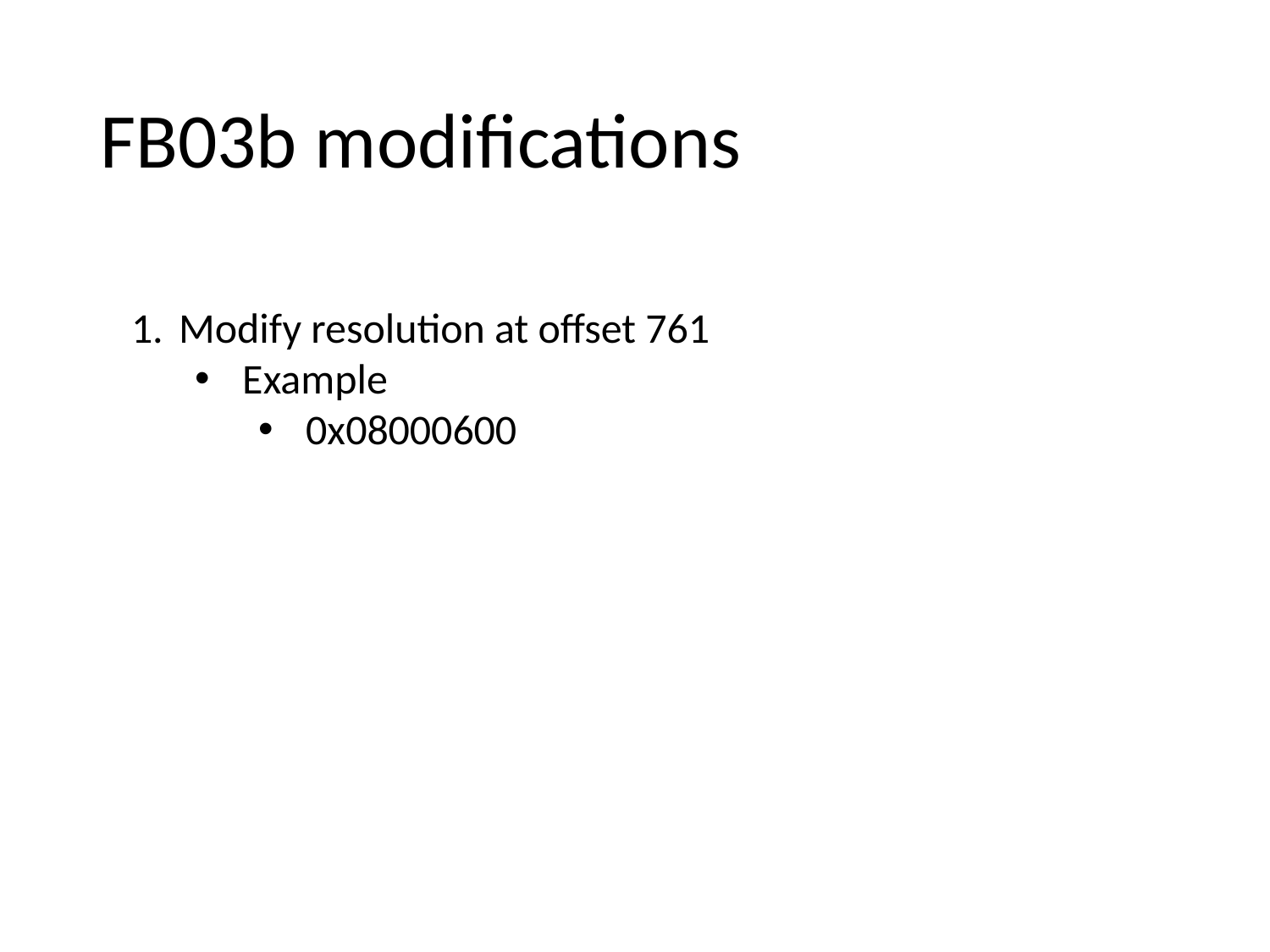

# FB03b modifications
Modify resolution at offset 761
Example
0x08000600